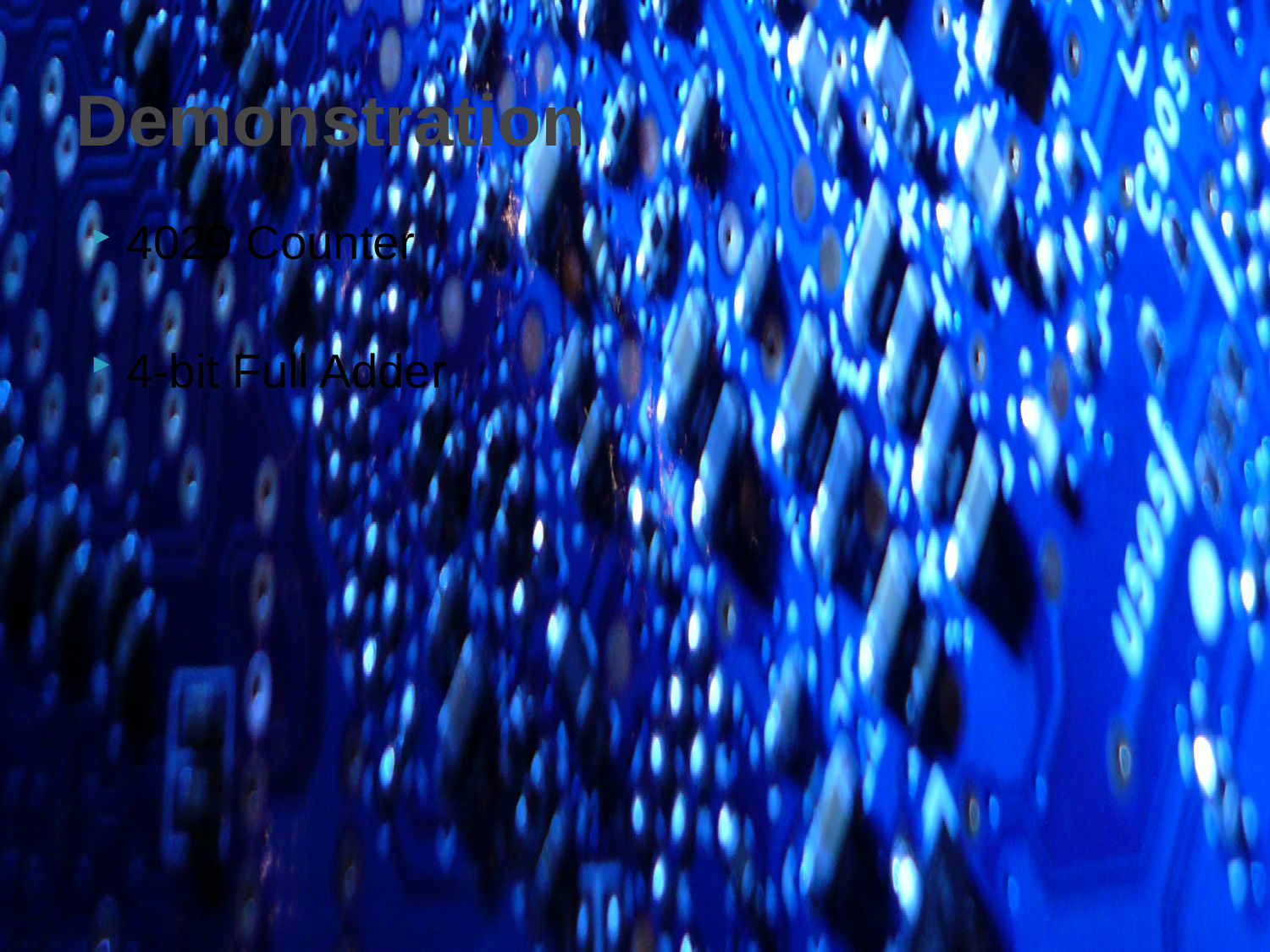

# Demonstration
4029 Counter

4-bit Full Adder